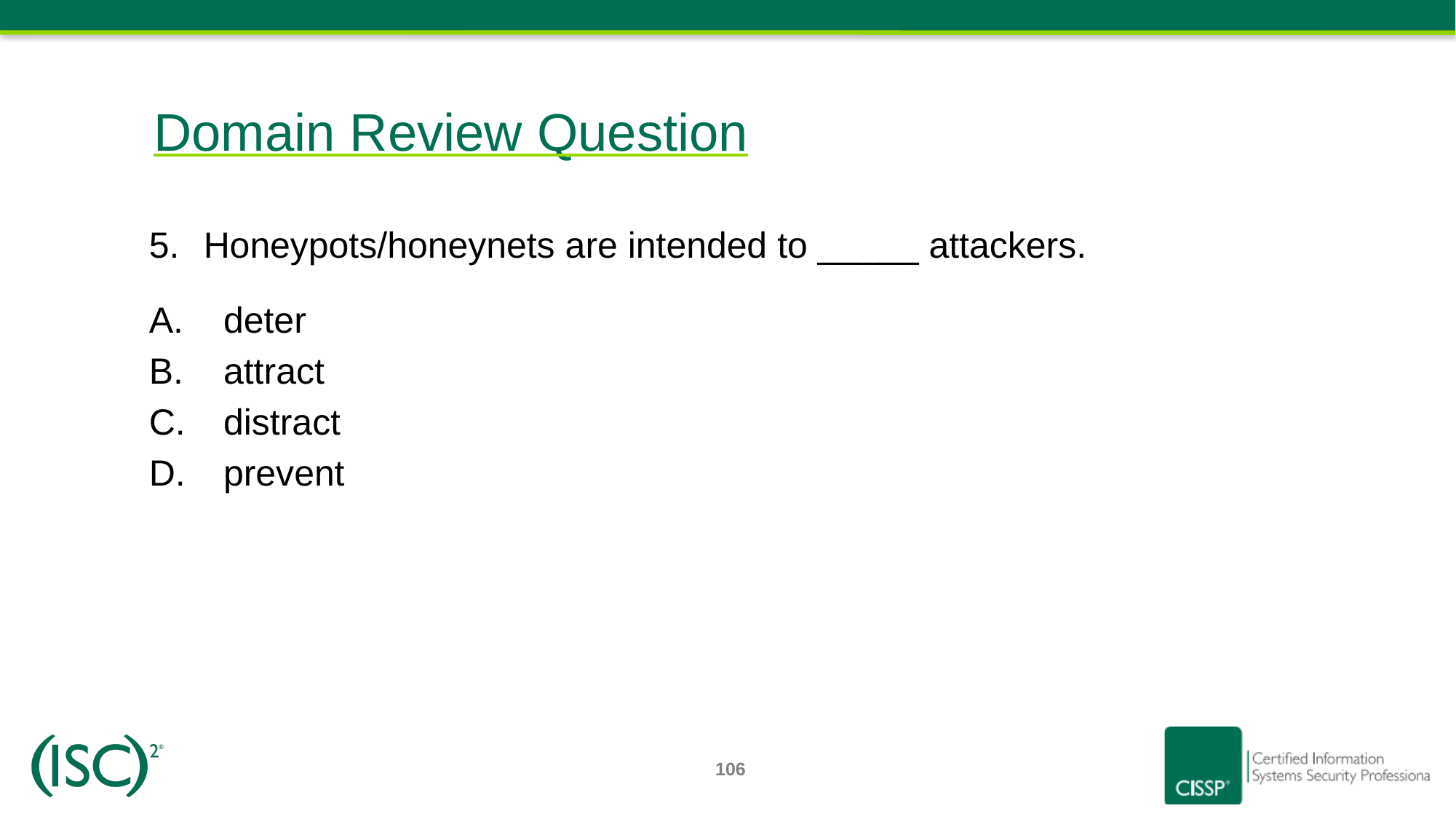

# Domain Review Question
Honeypots/honeynets are intended to _____ attackers.
deter
attract
distract
prevent